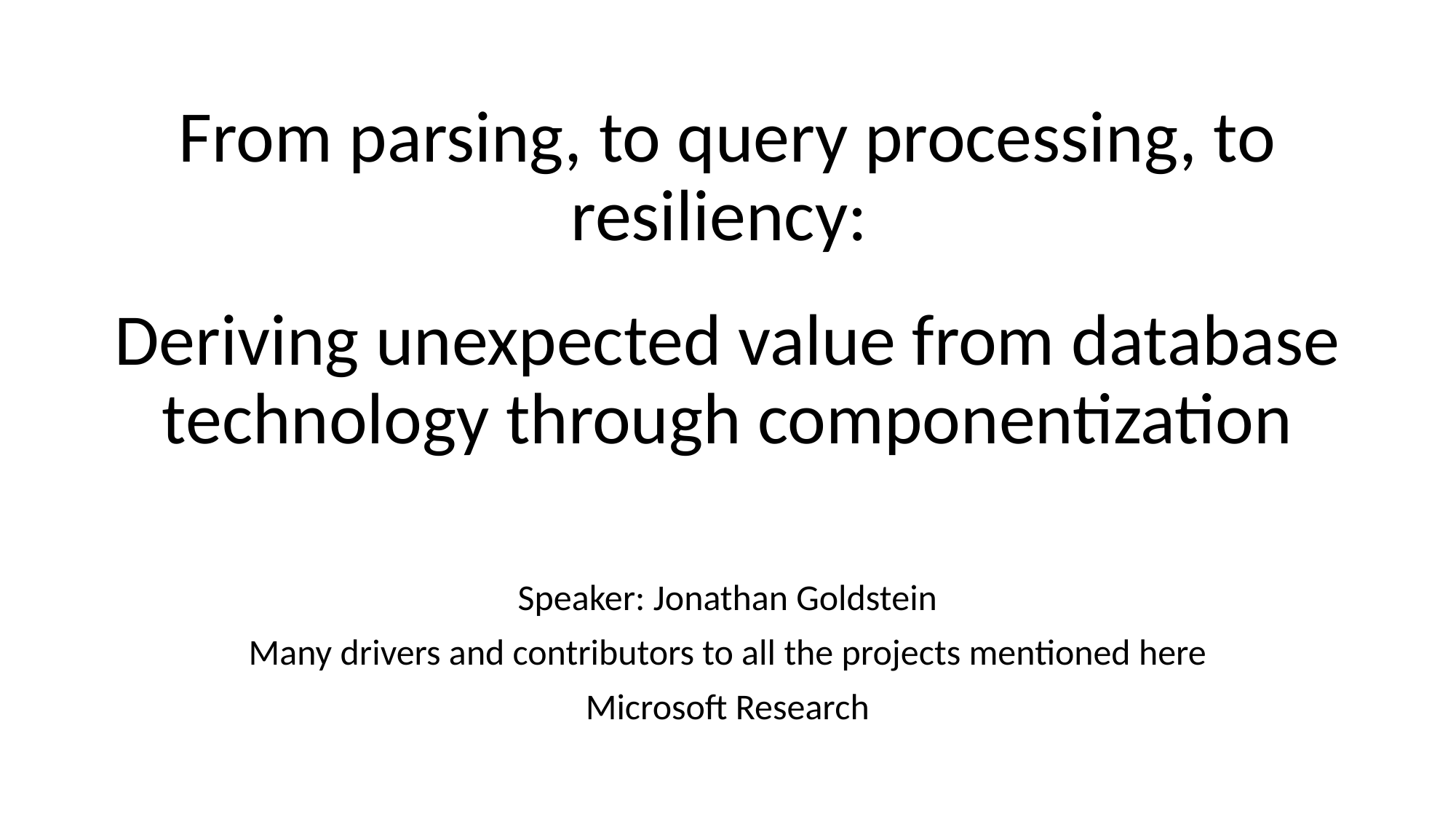

# From parsing, to query processing, to resiliency: Deriving unexpected value from database technology through componentization
Speaker: Jonathan Goldstein
Many drivers and contributors to all the projects mentioned here
Microsoft Research